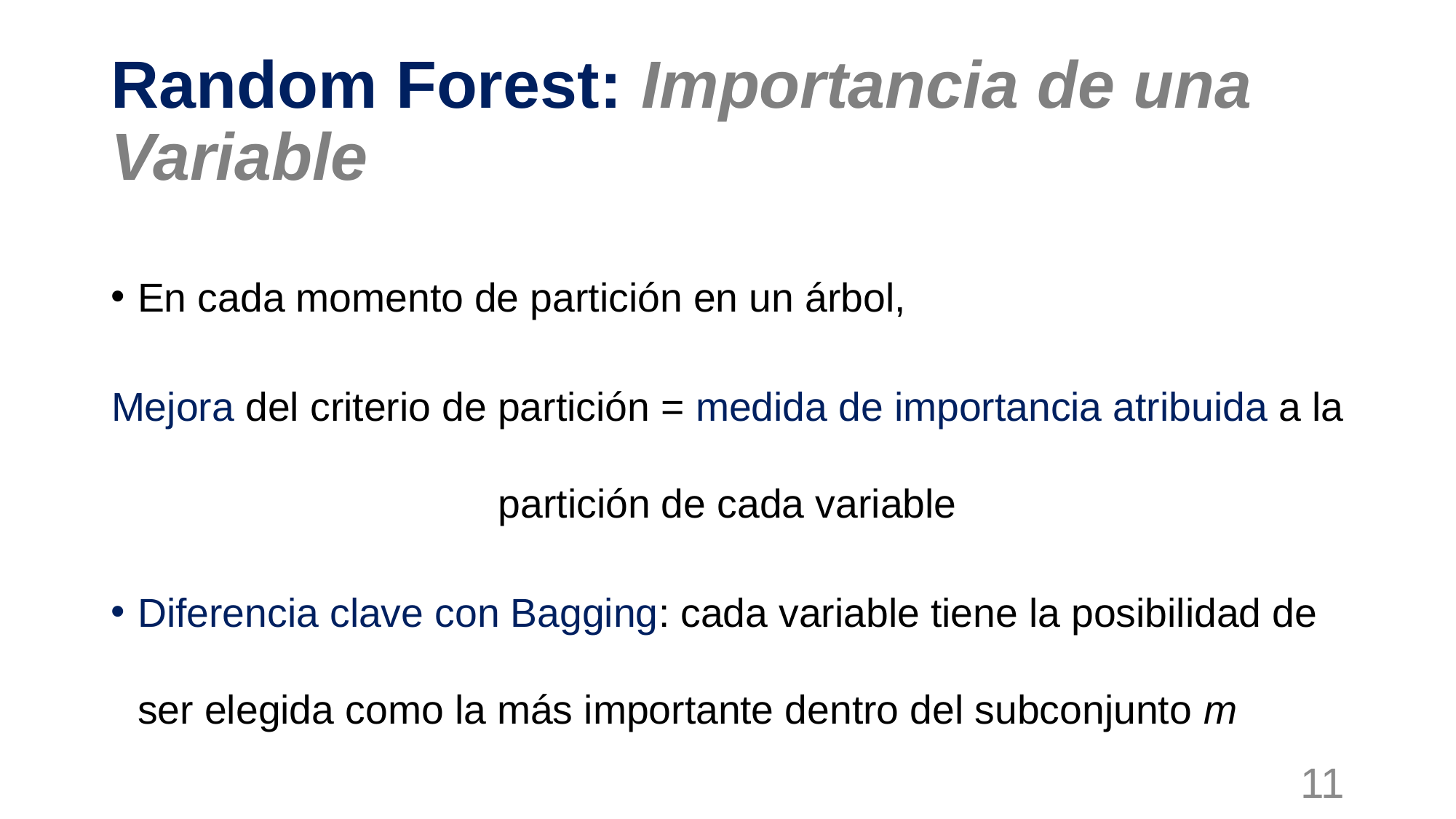

# Random Forest: Importancia de una Variable
En cada momento de partición en un árbol,
Mejora del criterio de partición = medida de importancia atribuida a la partición de cada variable
Diferencia clave con Bagging: cada variable tiene la posibilidad de ser elegida como la más importante dentro del subconjunto m

11